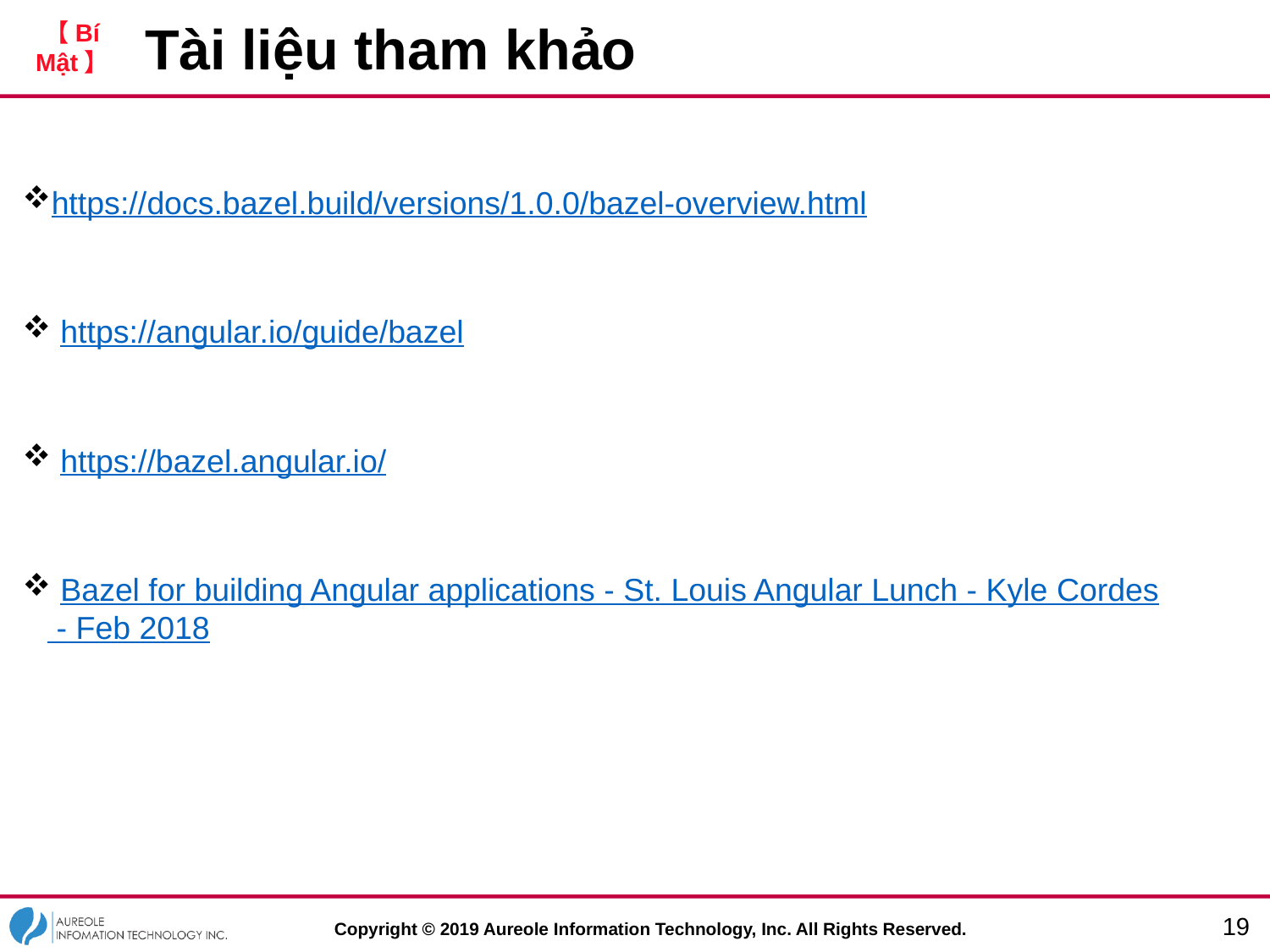

# Tài liệu tham khảo

https://docs.bazel.build/versions/1.0.0/bazel-overview.html

 https://angular.io/guide/bazel

 https://bazel.angular.io/

 Bazel for building Angular applications - St. Louis Angular Lunch - Kyle Cordes - Feb 2018

19